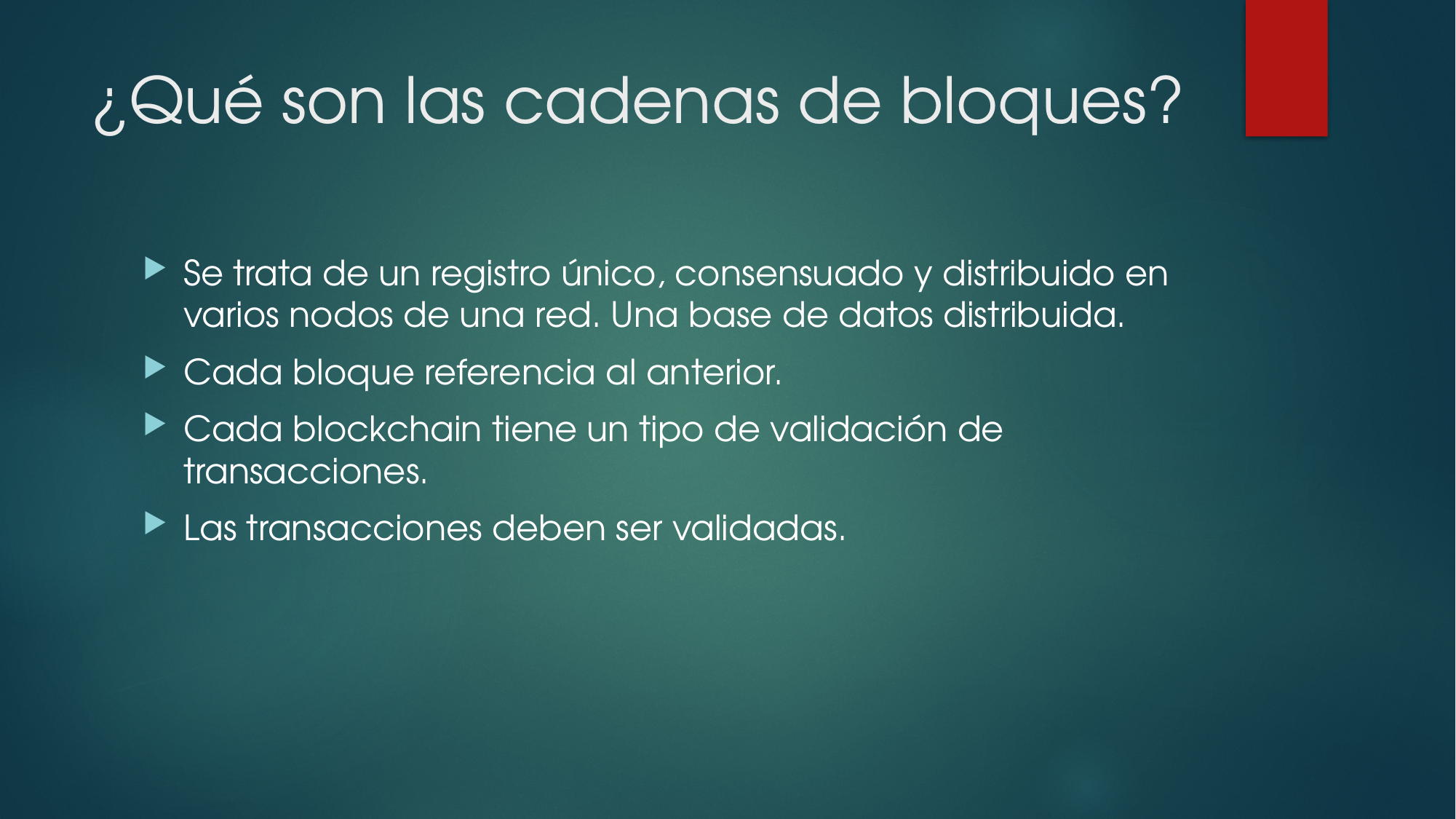

# ¿Qué son las cadenas de bloques?
Se trata de un registro único, consensuado y distribuido en varios nodos de una red. Una base de datos distribuida.
Cada bloque referencia al anterior.
Cada blockchain tiene un tipo de validación de transacciones.
Las transacciones deben ser validadas.